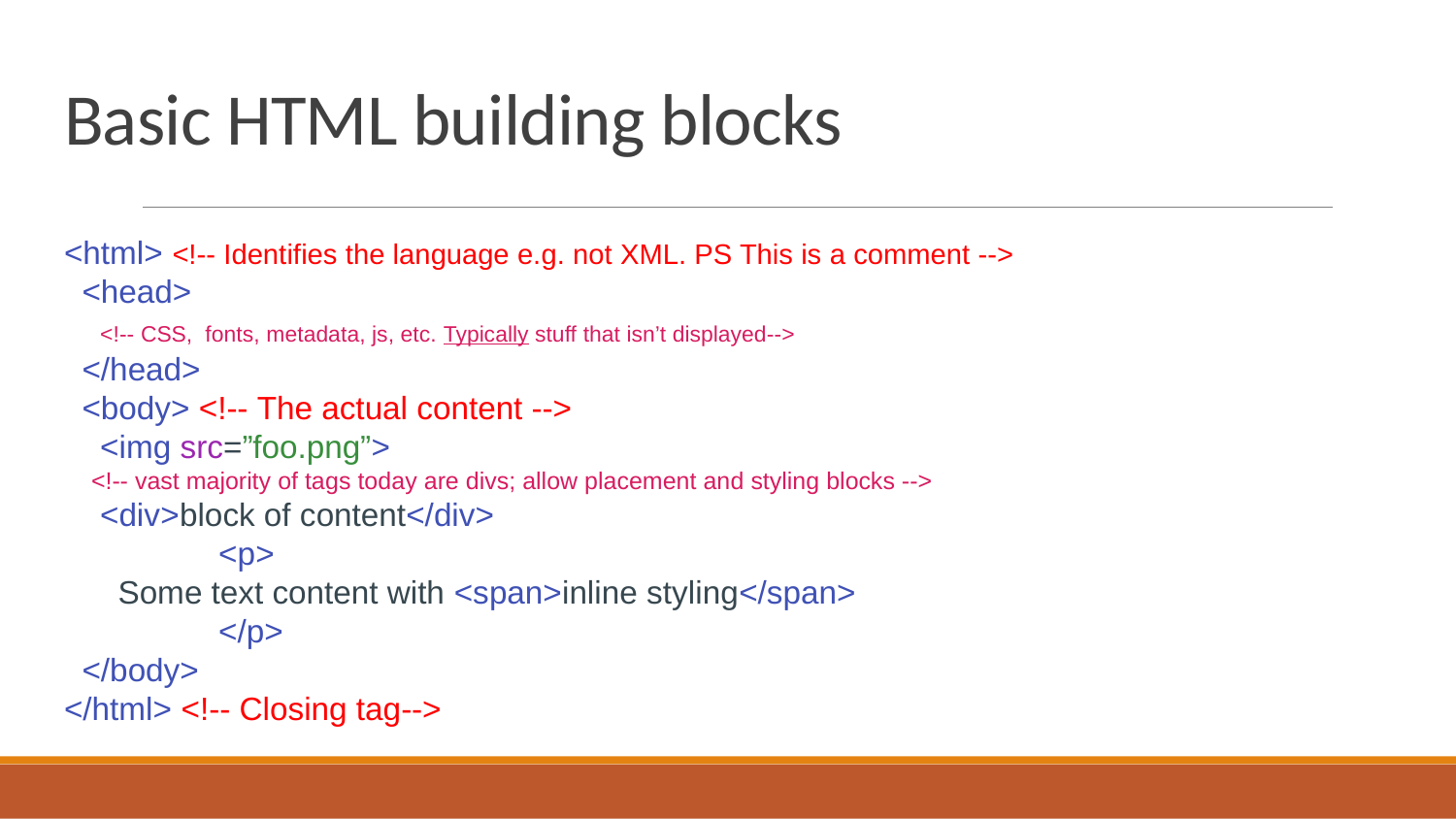

# Basic HTML building blocks
<html> <!-- Identifies the language e.g. not XML. PS This is a comment -->
  <head>
    <!-- CSS,  fonts, metadata, js, etc. Typically stuff that isn’t displayed-->
  </head>
  <body> <!-- The actual content -->
    <img src=”foo.png”>
    <!-- vast majority of tags today are divs; allow placement and styling blocks -->
    <div>block of content</div>
	 <p>
      Some text content with <span>inline styling</span>
	 </p>
  </body>
</html> <!-- Closing tag-->